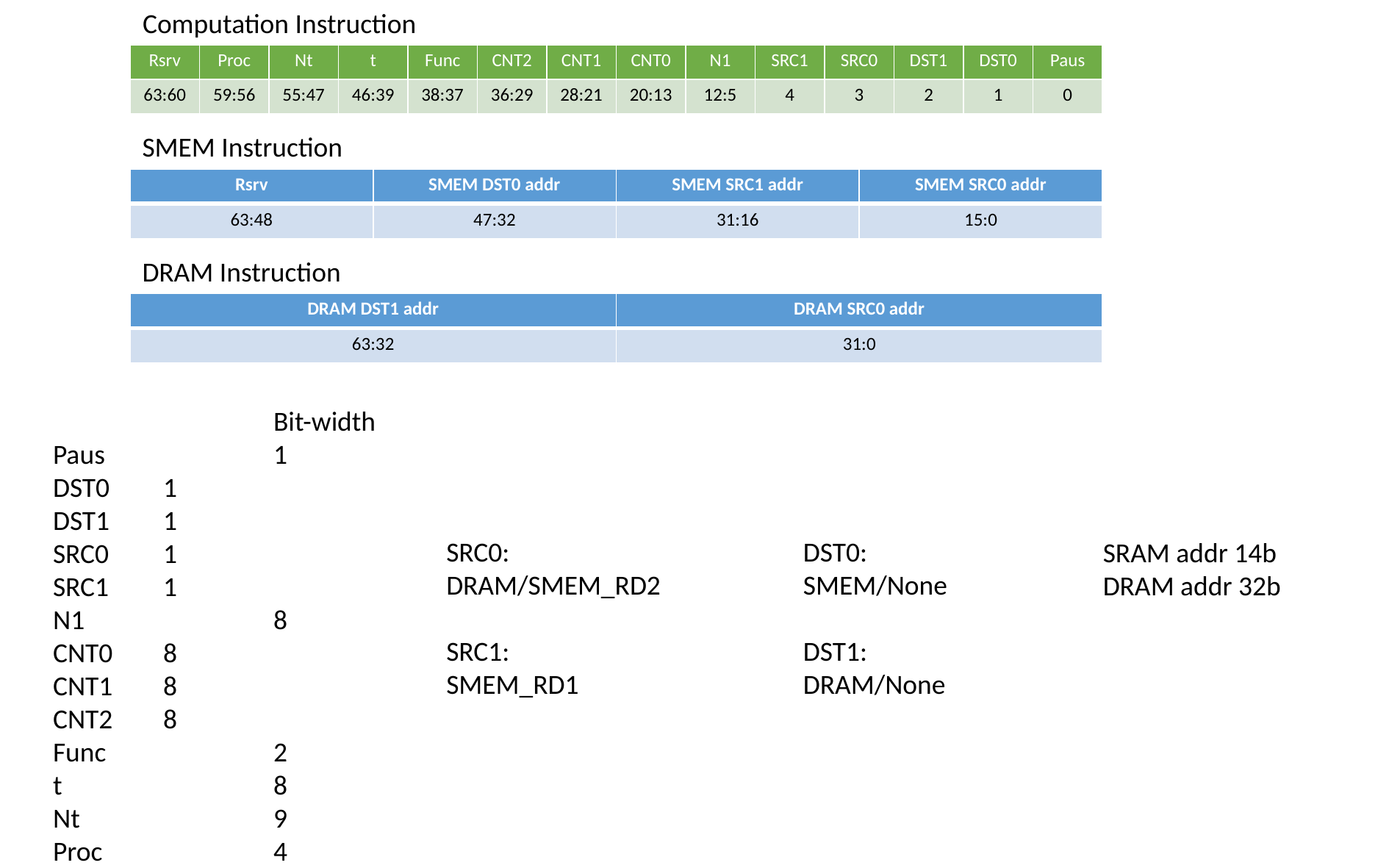

Computation Instruction
| Rsrv | Proc | Nt | t | Func | CNT2 | CNT1 | CNT0 | N1 | SRC1 | SRC0 | DST1 | DST0 | Paus |
| --- | --- | --- | --- | --- | --- | --- | --- | --- | --- | --- | --- | --- | --- |
| 63:60 | 59:56 | 55:47 | 46:39 | 38:37 | 36:29 | 28:21 | 20:13 | 12:5 | 4 | 3 | 2 | 1 | 0 |
SMEM Instruction
| Rsrv | SMEM DST0 addr | SMEM SRC1 addr | SMEM SRC0 addr |
| --- | --- | --- | --- |
| 63:48 | 47:32 | 31:16 | 15:0 |
DRAM Instruction
| DRAM DST1 addr | DRAM SRC0 addr |
| --- | --- |
| 63:32 | 31:0 |
		Bit-width
Paus		1
DST0	1
DST1	1
SRC0	1
SRC1	1
N1		8
CNT0	8
CNT1	8
CNT2	8
Func		2
t		8
Nt		9
Proc		4
SRC0:
DRAM/SMEM_RD2

SRC1:
SMEM_RD1
DST0:
SMEM/None

DST1:
DRAM/None
SRAM addr 14b
DRAM addr 32b